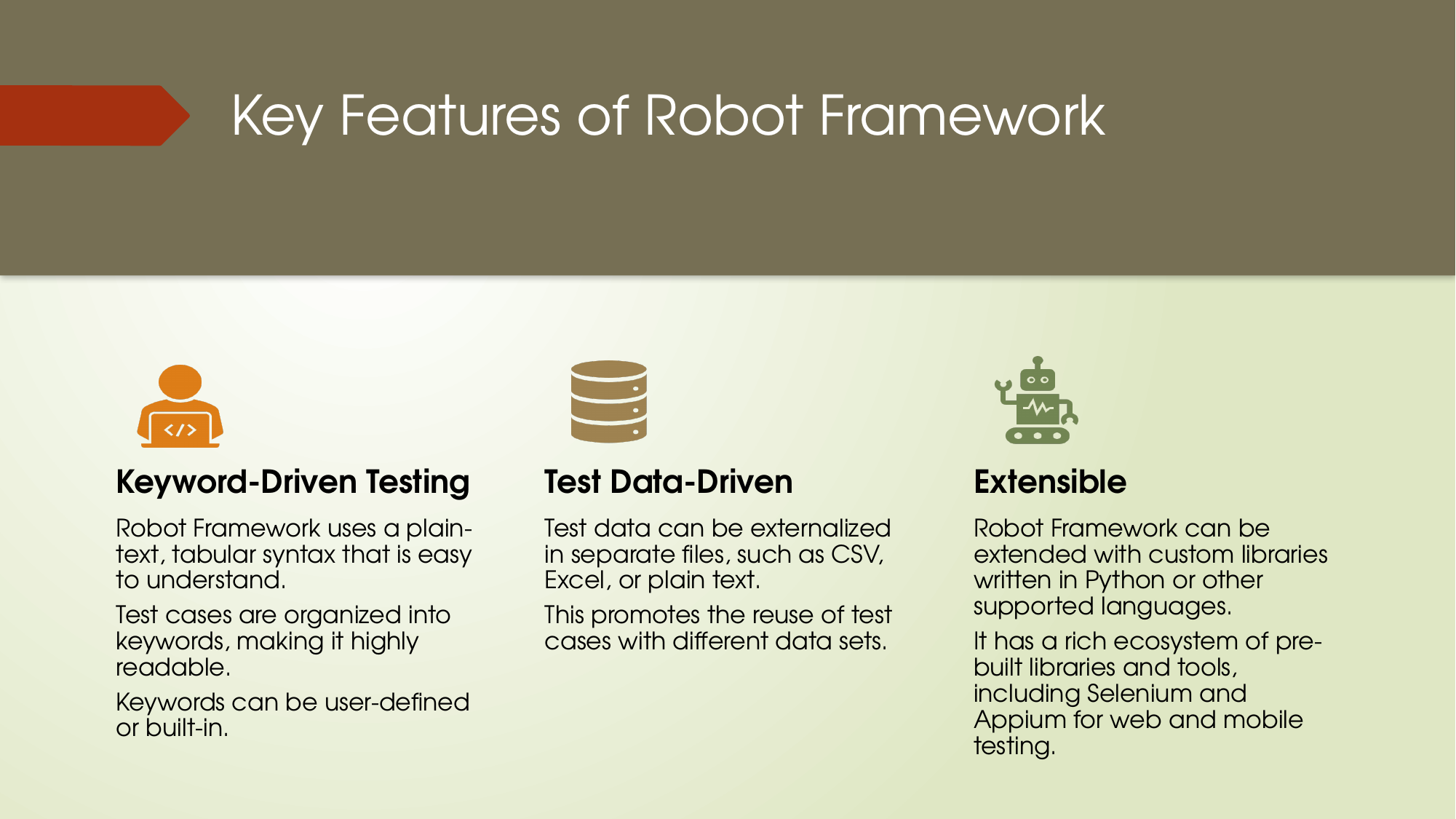

# Key Features of Robot Framework

Keyword-Driven Testing
Robot Framework uses a plain-text, tabular syntax that is easy to understand.
Test cases are organized into keywords, making it highly readable.
Keywords can be user-defined or built-in.
Test Data-Driven
Test data can be externalized in separate files, such as CSV, Excel, or plain text.
This promotes the reuse of test cases with different data sets.
Extensible
Robot Framework can be extended with custom libraries written in Python or other supported languages.
It has a rich ecosystem of pre-built libraries and tools, including Selenium and Appium for web and mobile testing.